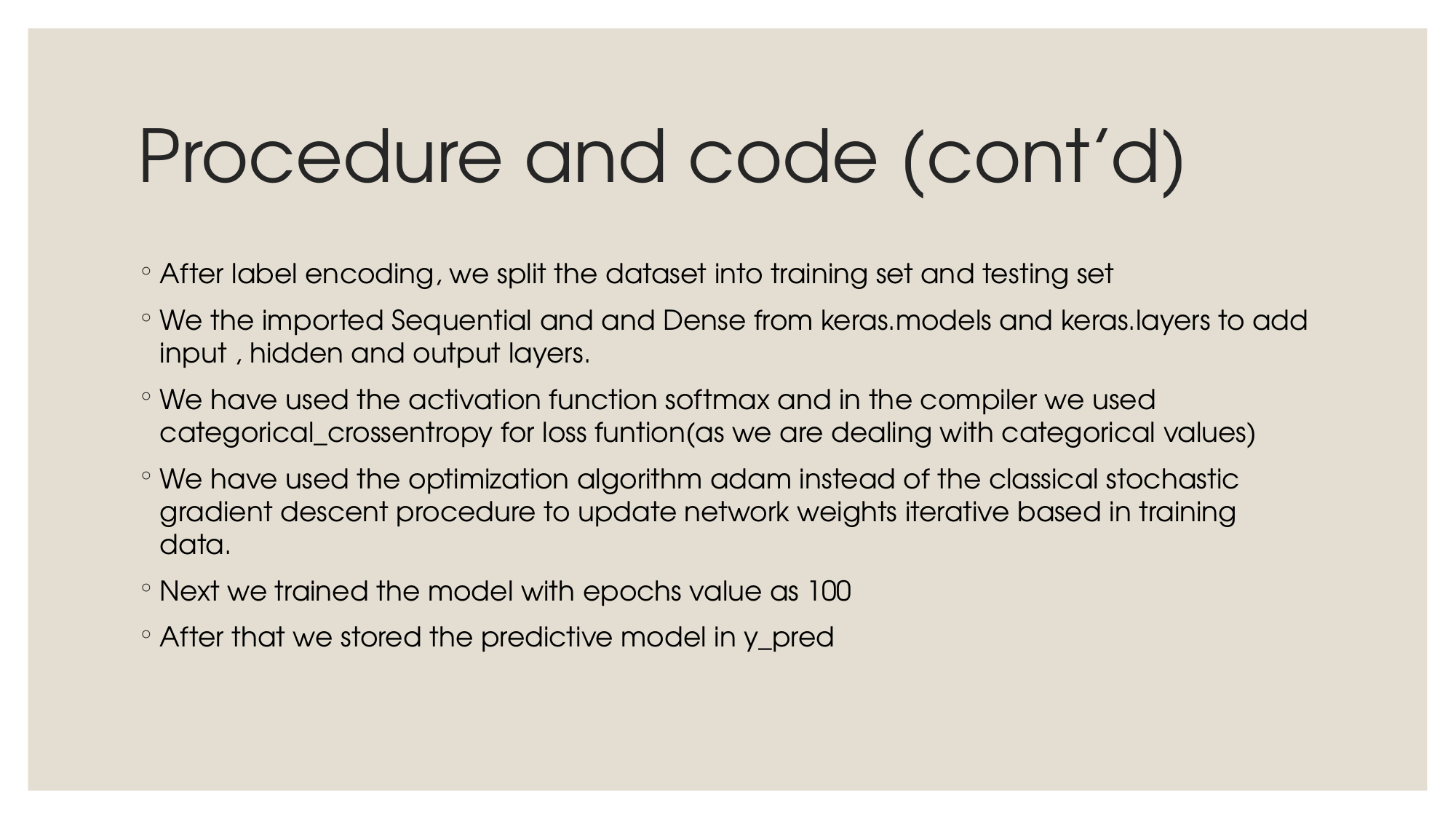

# Procedure and code (cont’d)
After label encoding, we split the dataset into training set and testing set
We the imported Sequential and and Dense from keras.models and keras.layers to add input , hidden and output layers.
We have used the activation function softmax and in the compiler we used categorical_crossentropy for loss funtion(as we are dealing with categorical values)
We have used the optimization algorithm adam instead of the classical stochastic gradient descent procedure to update network weights iterative based in training data.
Next we trained the model with epochs value as 100
After that we stored the predictive model in y_pred